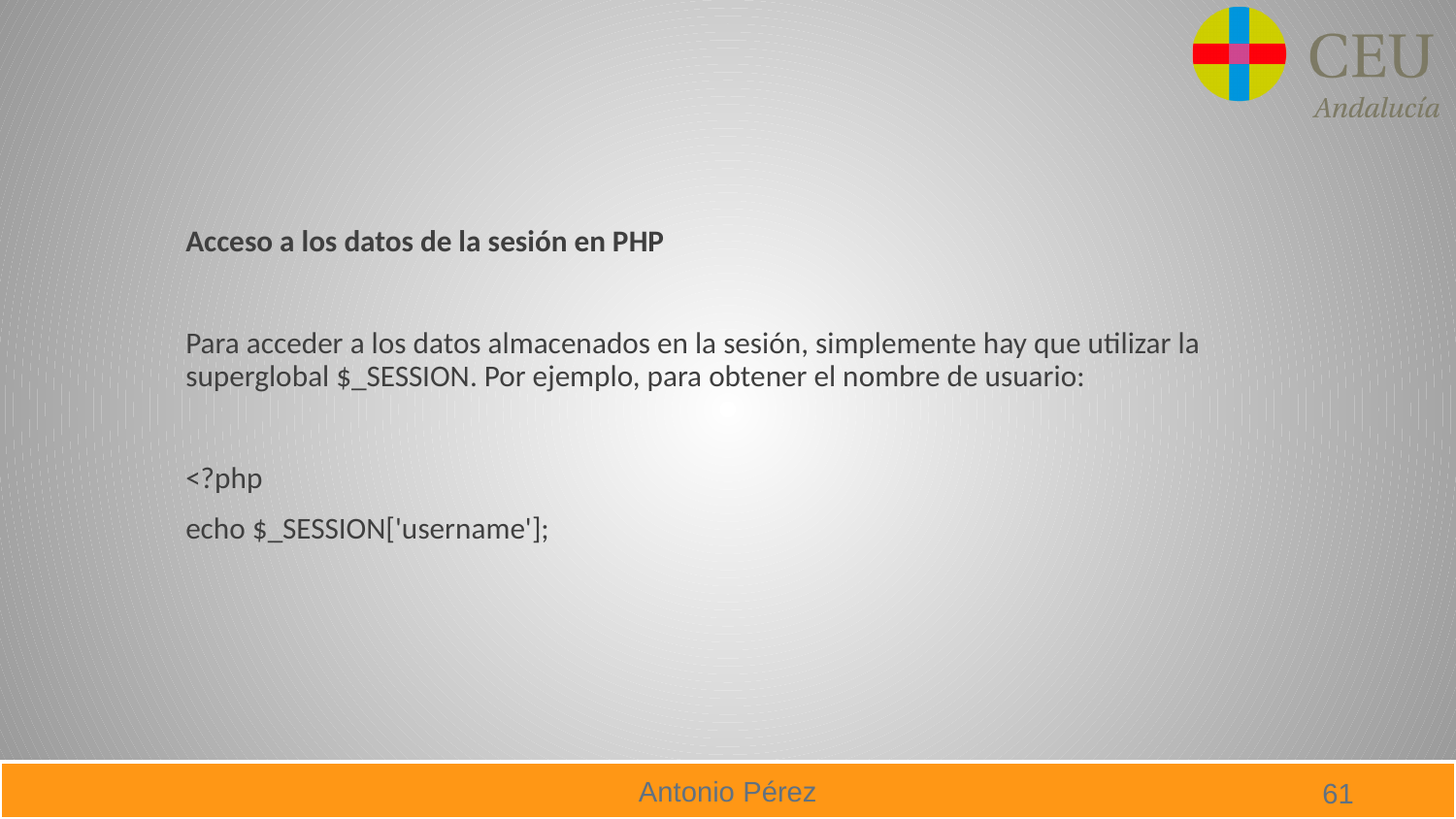

#
Acceso a los datos de la sesión en PHP

Para acceder a los datos almacenados en la sesión, simplemente hay que utilizar la superglobal $_SESSION. Por ejemplo, para obtener el nombre de usuario:

<?php
echo $_SESSION['username'];